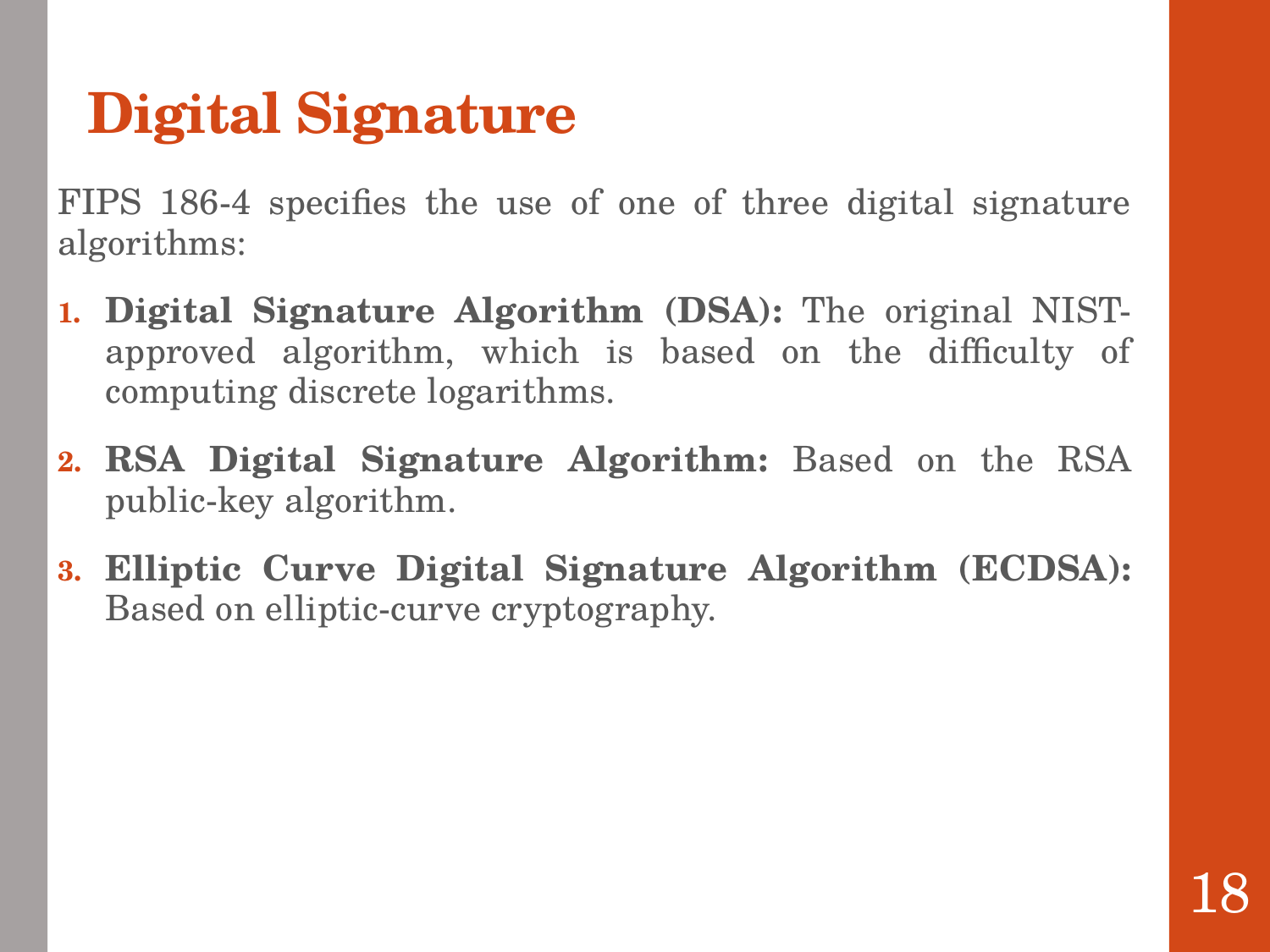

# Digital Signature
FIPS 186-4 specifies the use of one of three digital signature algorithms:
Digital Signature Algorithm (DSA): The original NIST-approved algorithm, which is based on the difficulty of computing discrete logarithms.
RSA Digital Signature Algorithm: Based on the RSA public-key algorithm.
Elliptic Curve Digital Signature Algorithm (ECDSA): Based on elliptic-curve cryptography.
18